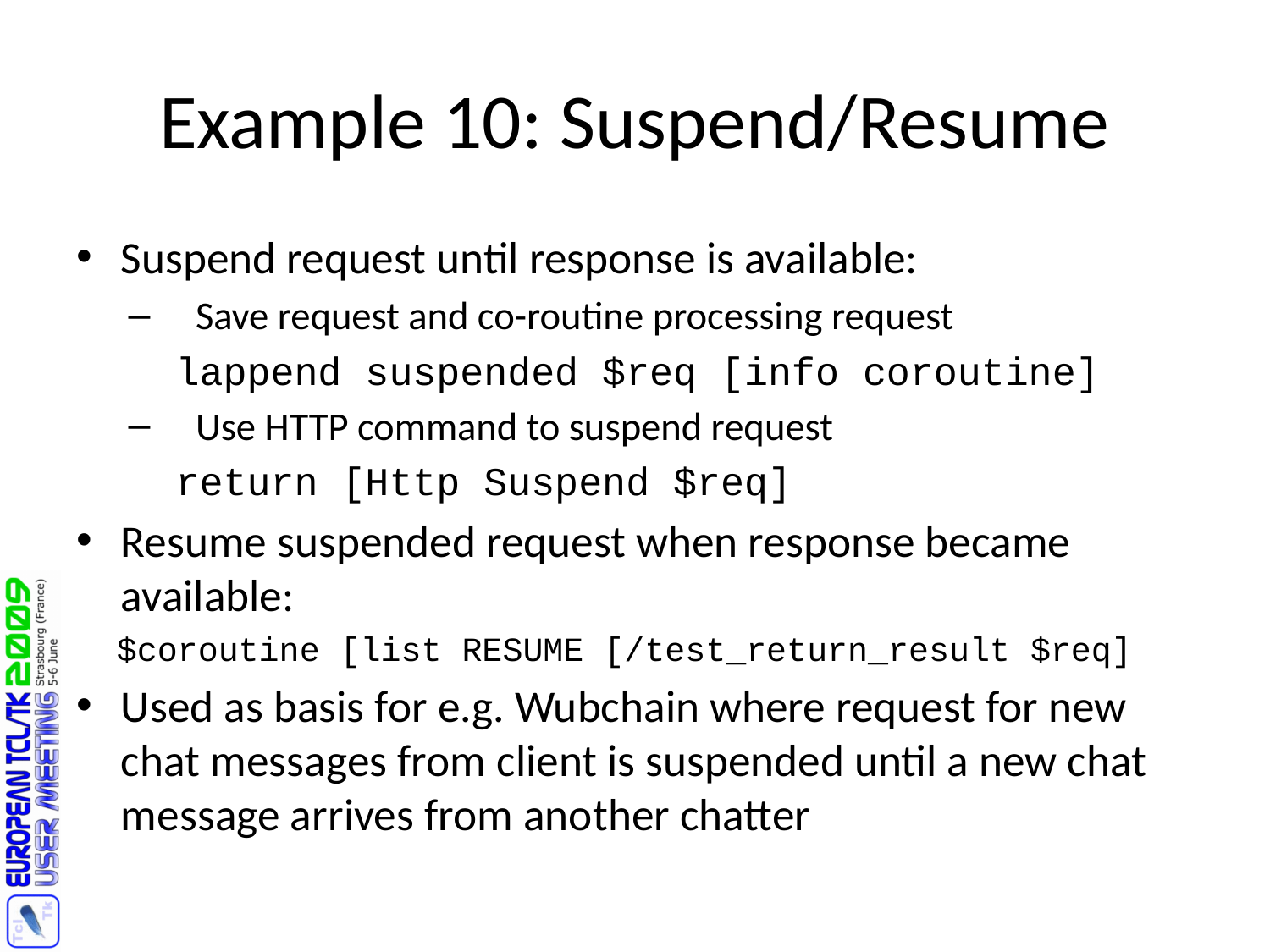

# Example 10: Suspend/Resume
Suspend request until response is available:
Save request and co-routine processing request
  lappend suspended $req [info coroutine]
Use HTTP command to suspend request
  return [Http Suspend $req]
Resume suspended request when response became available:
  $coroutine [list RESUME [/test_return_result $req]
Used as basis for e.g. Wubchain where request for new chat messages from client is suspended until a new chat message arrives from another chatter